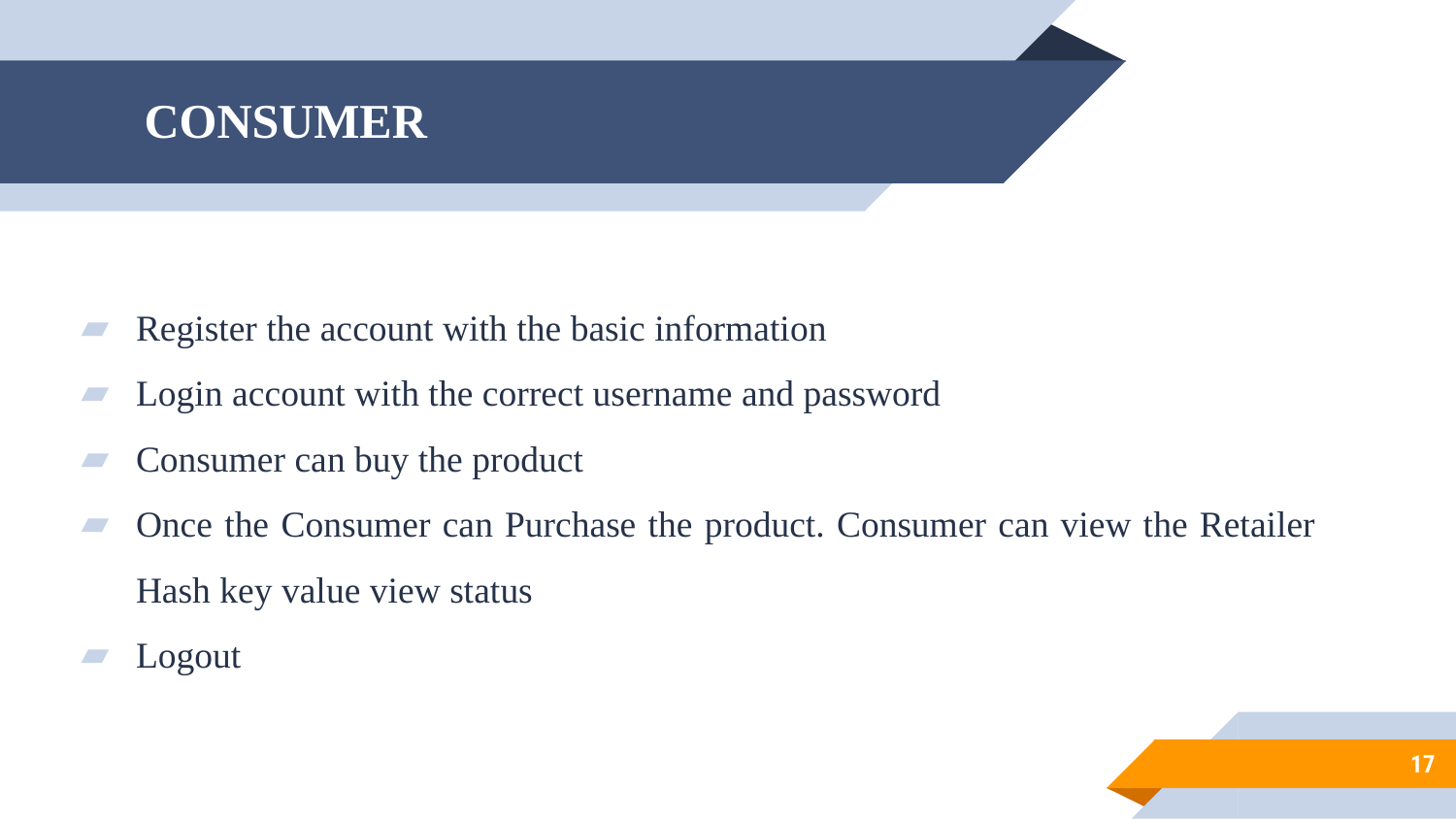

# CONSUMER
Register the account with the basic information
Login account with the correct username and password
Consumer can buy the product
Once the Consumer can Purchase the product. Consumer can view the Retailer Hash key value view status
Logout

17